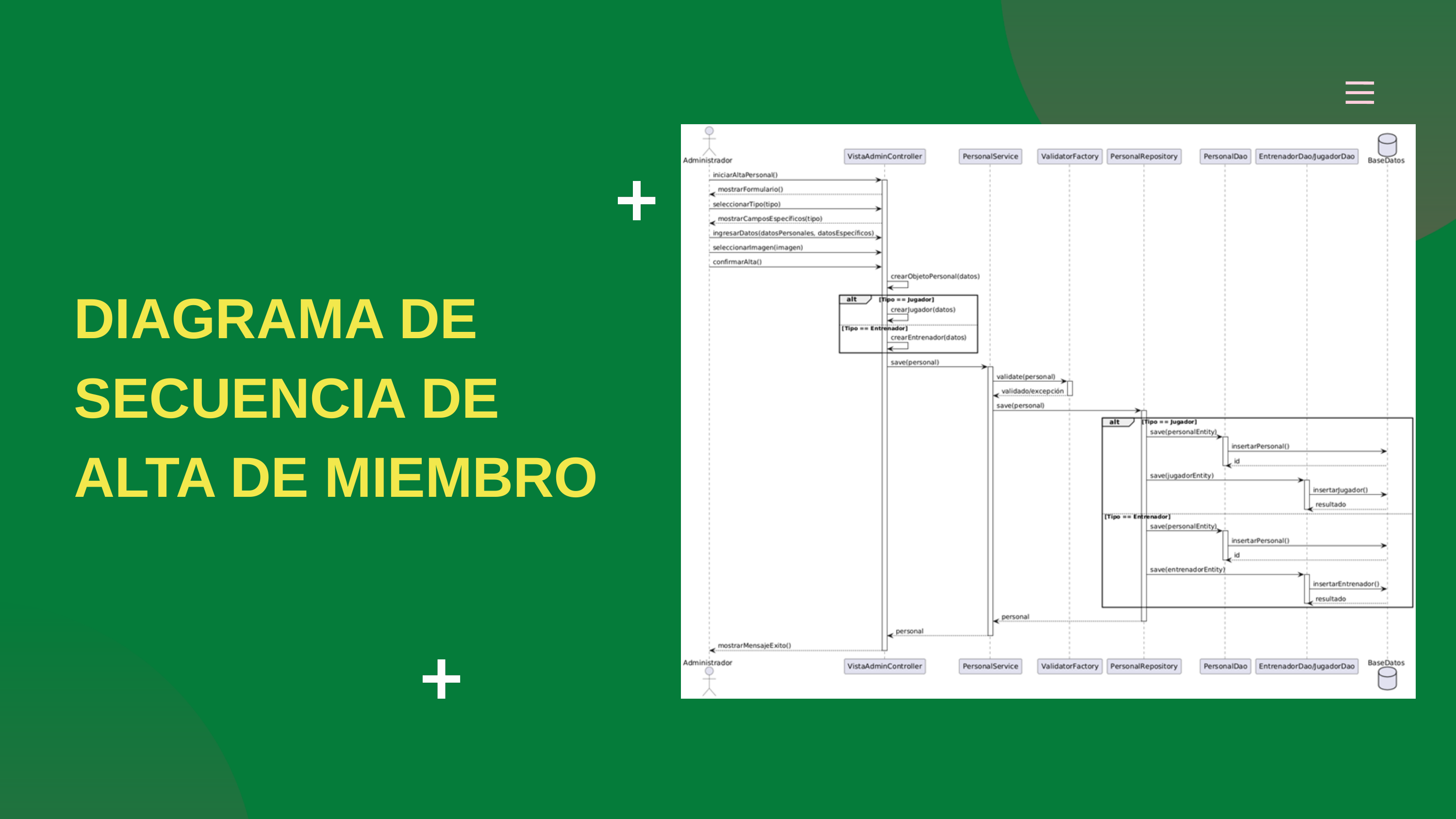

DIAGRAMA DE SECUENCIA DE ALTA DE MIEMBRO